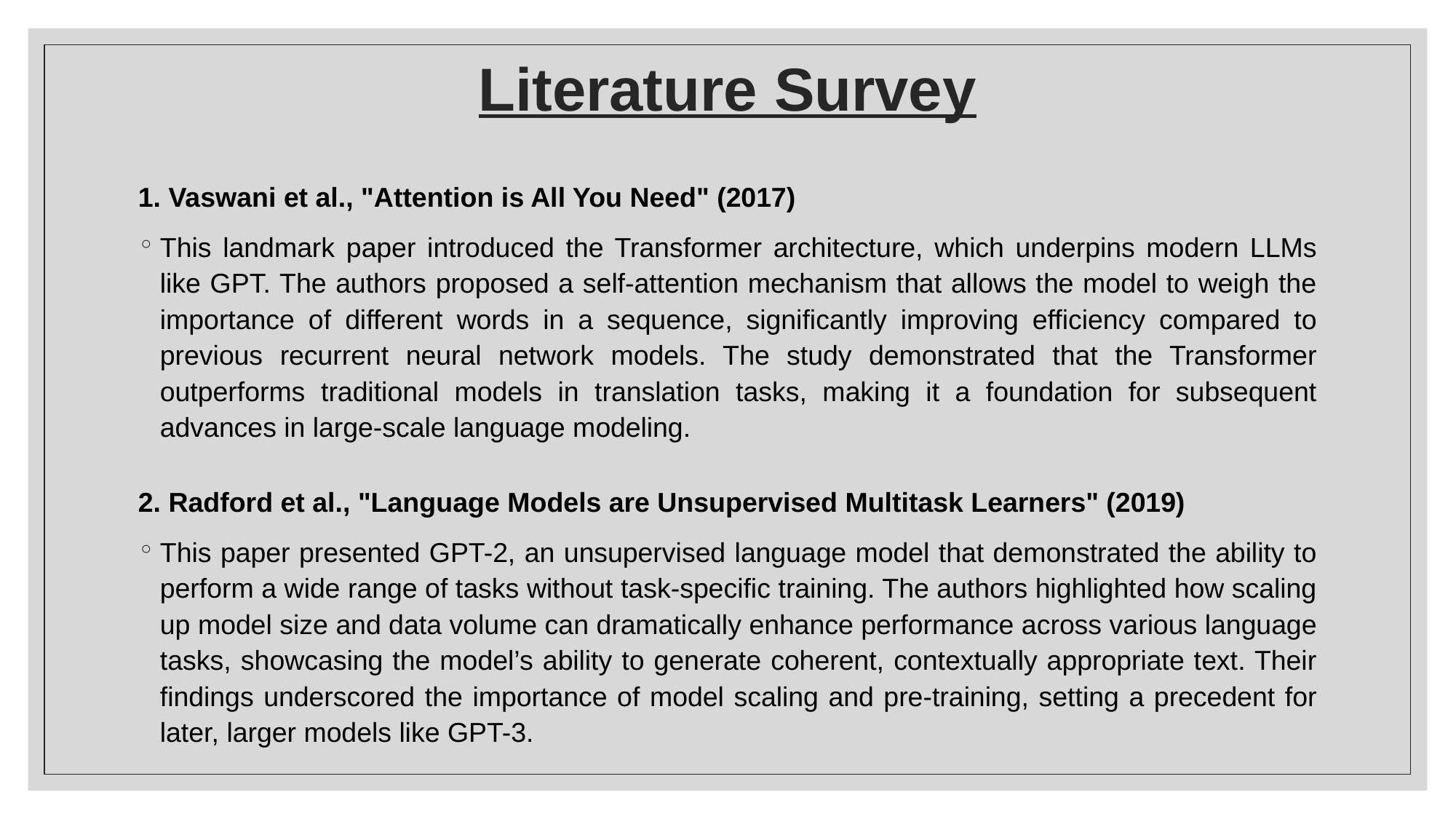

# Literature Survey
1. Vaswani et al., "Attention is All You Need" (2017)
This landmark paper introduced the Transformer architecture, which underpins modern LLMs like GPT. The authors proposed a self-attention mechanism that allows the model to weigh the importance of different words in a sequence, significantly improving efficiency compared to previous recurrent neural network models. The study demonstrated that the Transformer outperforms traditional models in translation tasks, making it a foundation for subsequent advances in large-scale language modeling.

2. Radford et al., "Language Models are Unsupervised Multitask Learners" (2019)
This paper presented GPT-2, an unsupervised language model that demonstrated the ability to perform a wide range of tasks without task-specific training. The authors highlighted how scaling up model size and data volume can dramatically enhance performance across various language tasks, showcasing the model’s ability to generate coherent, contextually appropriate text. Their findings underscored the importance of model scaling and pre-training, setting a precedent for later, larger models like GPT-3.